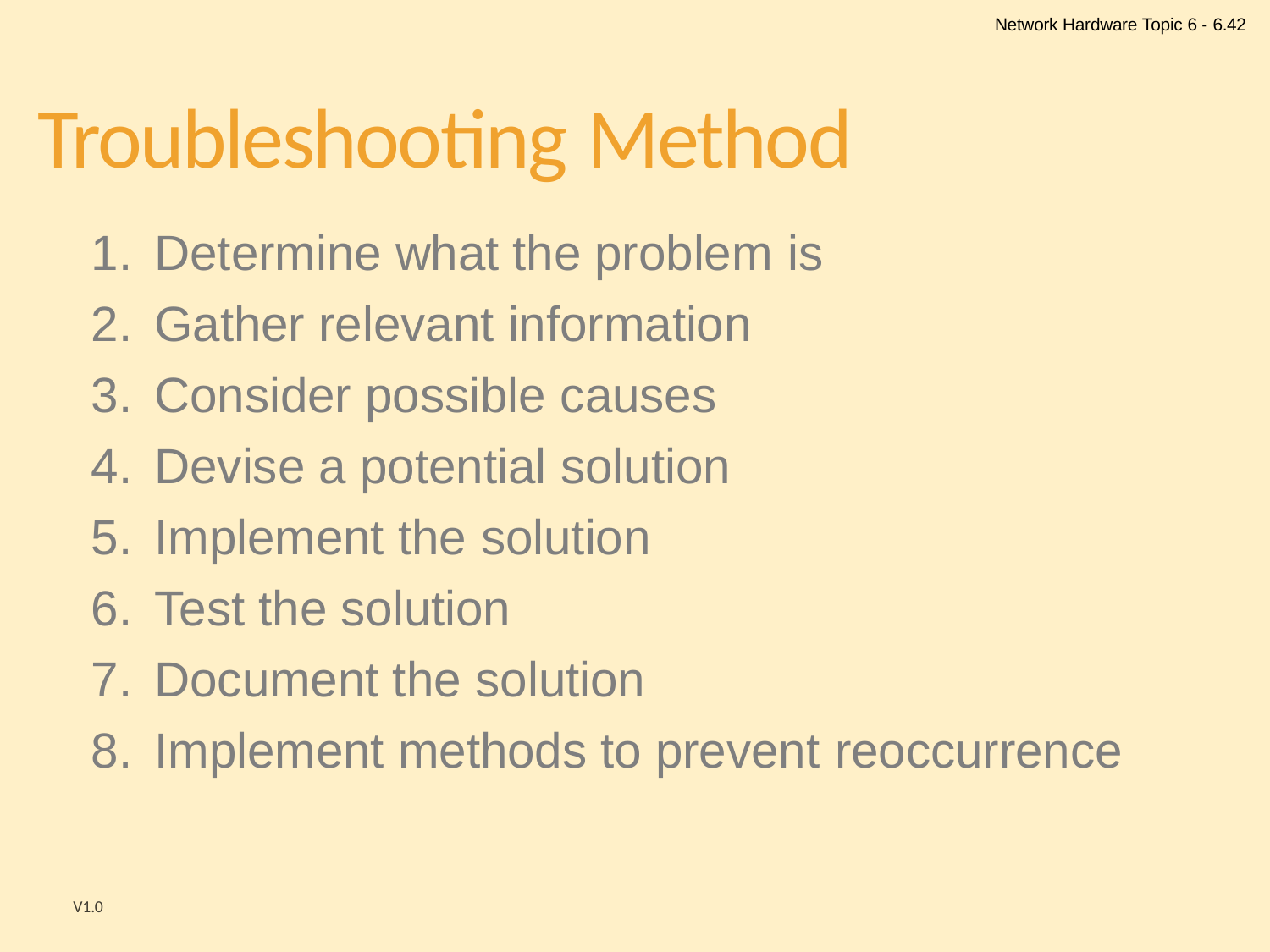

Network Hardware Topic 6 - 6.42
# Troubleshooting Method
Determine what the problem is
Gather relevant information
Consider possible causes
Devise a potential solution
Implement the solution
Test the solution
Document the solution
Implement methods to prevent reoccurrence
V1.0